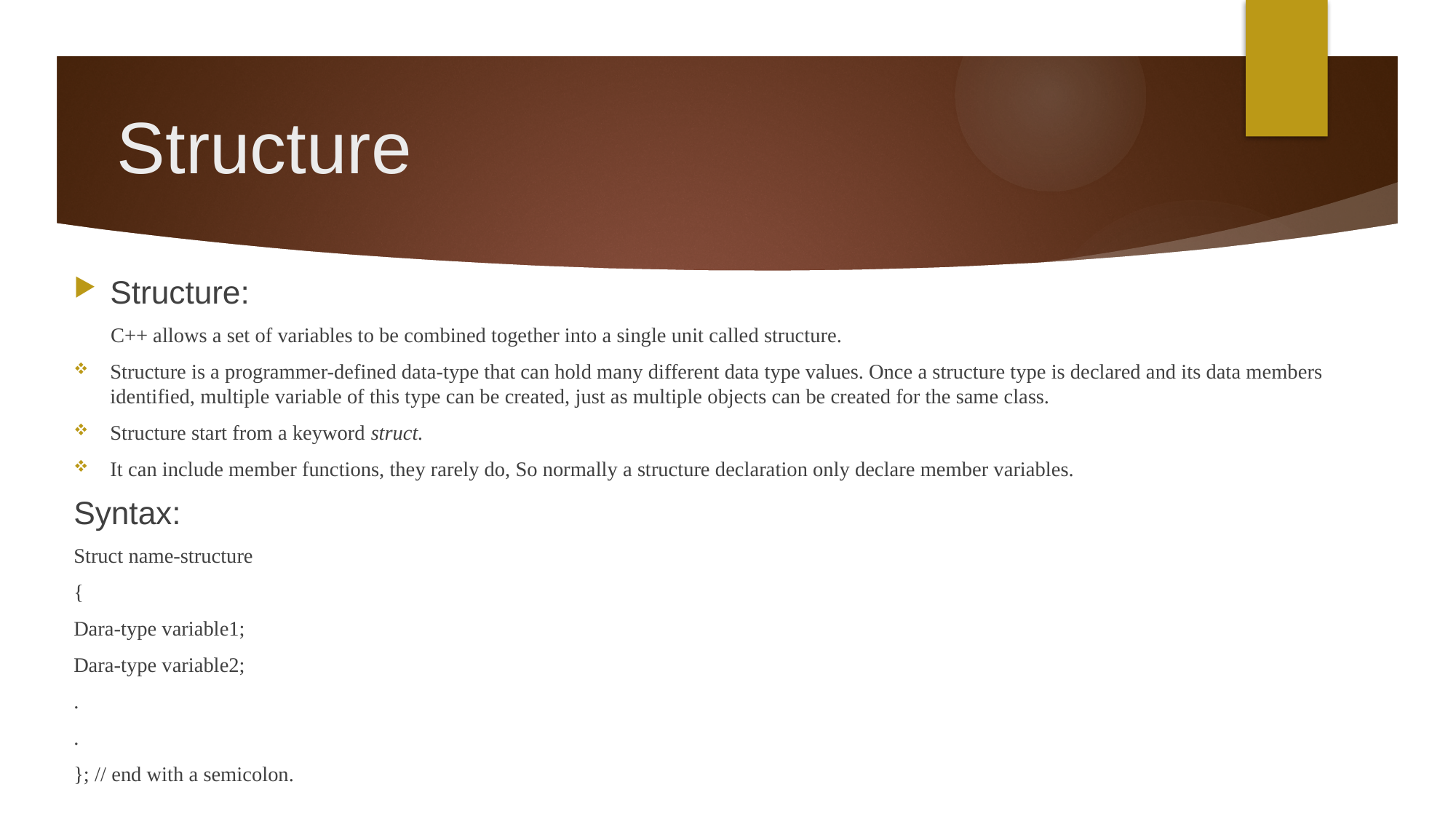

# Structure
Structure:
       C++ allows a set of variables to be combined together into a single unit called structure.
Structure is a programmer-defined data-type that can hold many different data type values. Once a structure type is declared and its data members identified, multiple variable of this type can be created, just as multiple objects can be created for the same class.
Structure start from a keyword struct.
It can include member functions, they rarely do, So normally a structure declaration only declare member variables.
Syntax:
Struct name-structure
{
Dara-type variable1;
Dara-type variable2;
.
.
}; // end with a semicolon.